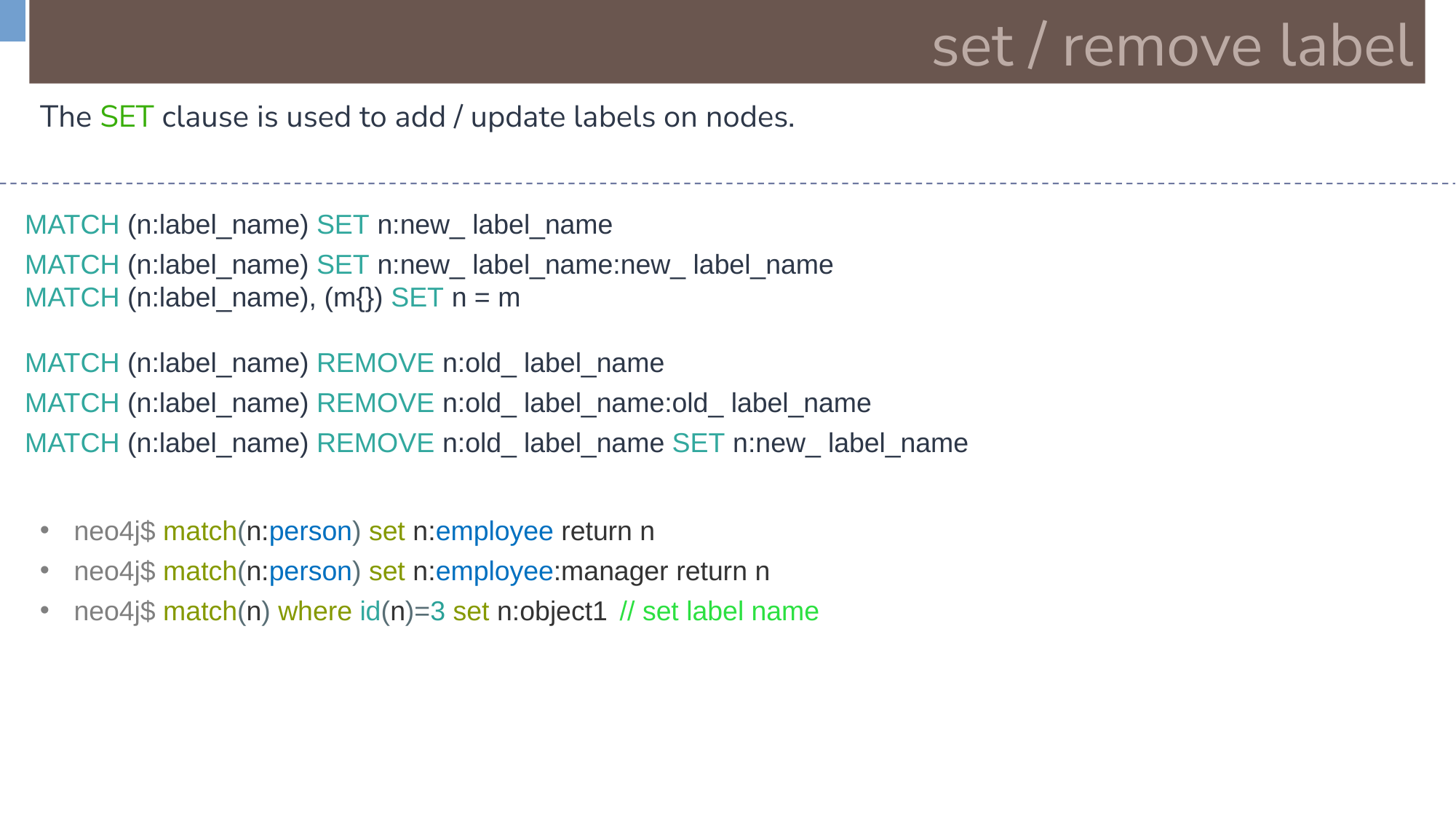

set / remove label
The SET clause is used to add / update labels on nodes.

MATCH (n:label_name) SET n:new_ label_name

MATCH (n:label_name) SET n:new_ label_name:new_ label_name
MATCH (n:label_name), (m{}) SET n = m

MATCH (n:label_name) REMOVE n:old_ label_name

MATCH (n:label_name) REMOVE n:old_ label_name:old_ label_name

MATCH (n:label_name) REMOVE n:old_ label_name SET n:new_ label_name

neo4j$ match(n:person) set n:employee return n

neo4j$ match(n:person) set n:employee:manager return n

neo4j$ match(n) where id(n)=3 set n:object1	// set label name